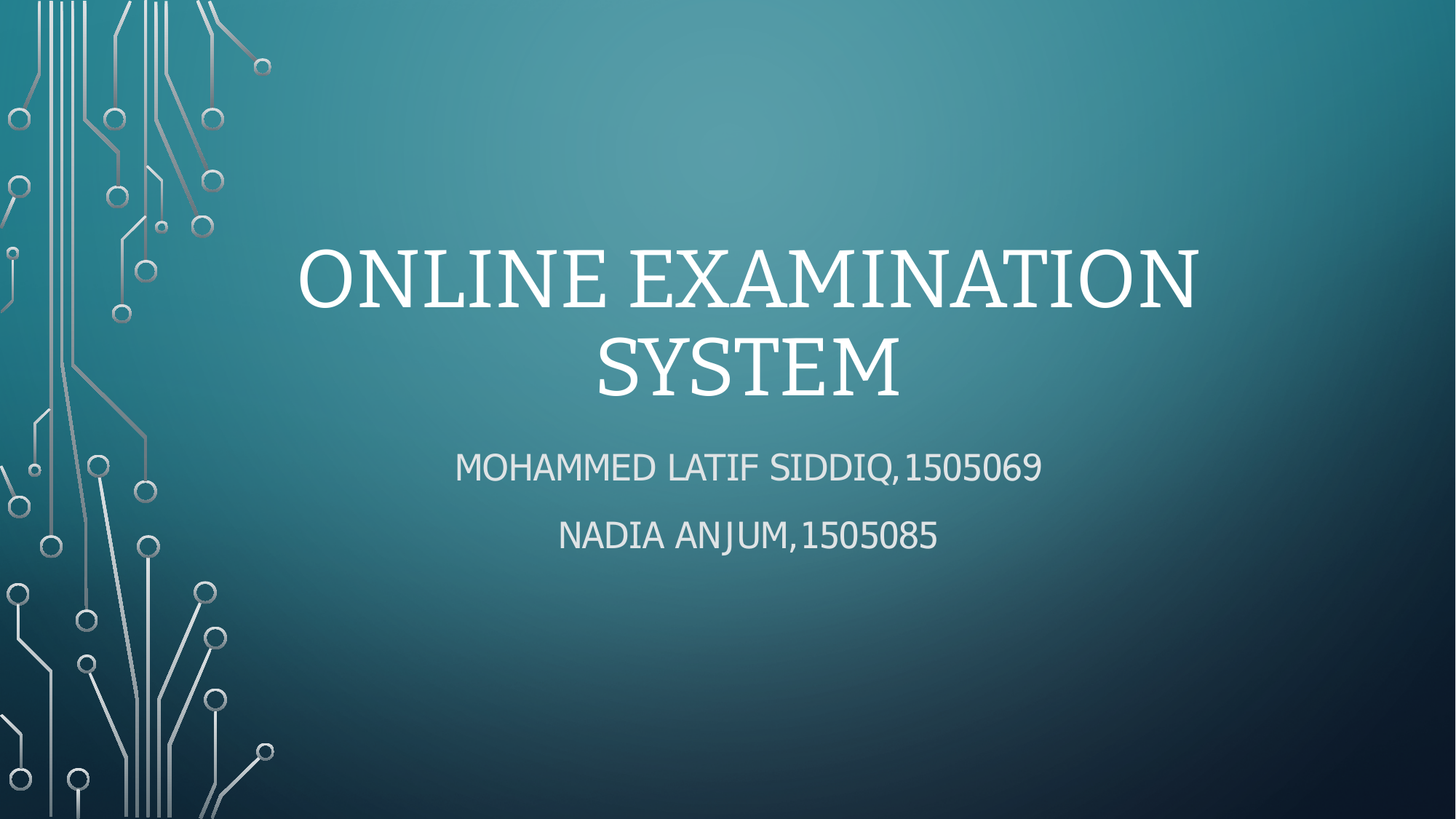

# Online examination SYSTEM
Mohammed Latif Siddiq,1505069
Nadia Anjum,1505085